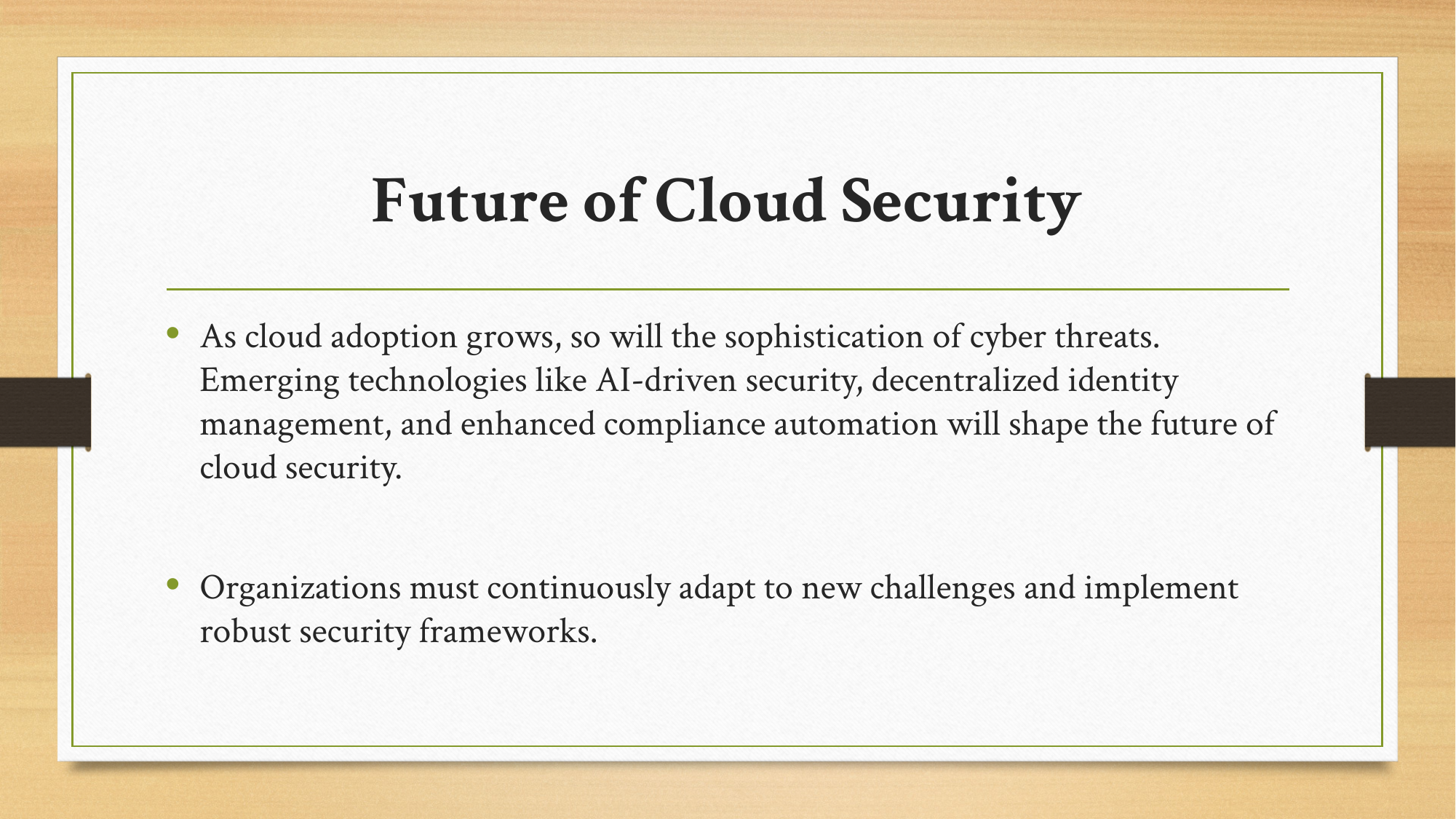

# Future of Cloud Security
As cloud adoption grows, so will the sophistication of cyber threats. Emerging technologies like AI-driven security, decentralized identity management, and enhanced compliance automation will shape the future of cloud security.

Organizations must continuously adapt to new challenges and implement robust security frameworks.